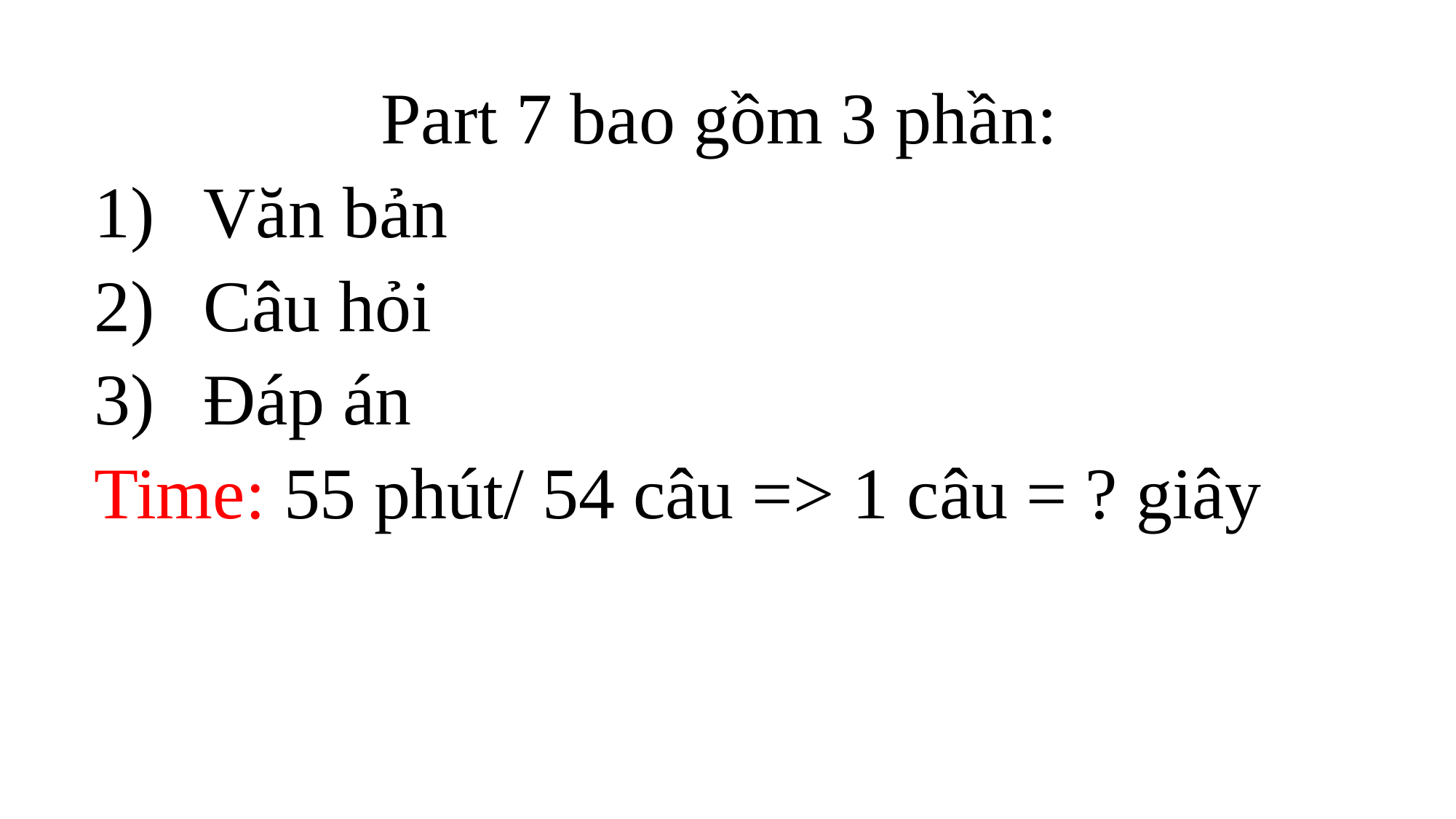

Part 7 bao gồm 3 phần:
Văn bản
Câu hỏi
Đáp án
Time: 55 phút/ 54 câu => 1 câu = ? giây